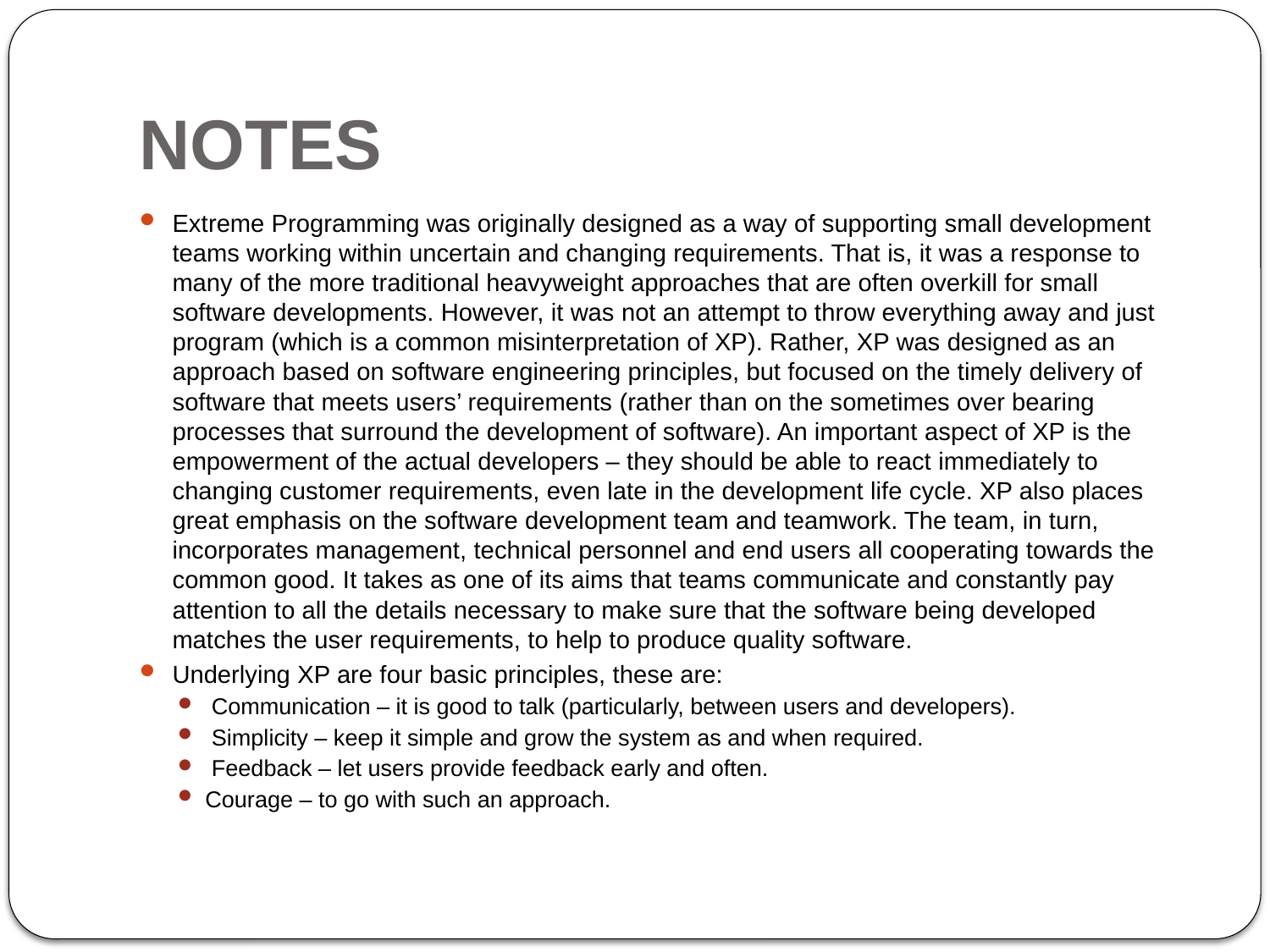

# NOTES
Extreme Programming was originally designed as a way of supporting small development teams working within uncertain and changing requirements. That is, it was a response to many of the more traditional heavyweight approaches that are often overkill for small software developments. However, it was not an attempt to throw everything away and just program (which is a common misinterpretation of XP). Rather, XP was designed as an approach based on software engineering principles, but focused on the timely delivery of software that meets users’ requirements (rather than on the sometimes over bearing processes that surround the development of software). An important aspect of XP is the empowerment of the actual developers – they should be able to react immediately to changing customer requirements, even late in the development life cycle. XP also places great emphasis on the software development team and teamwork. The team, in turn, incorporates management, technical personnel and end users all cooperating towards the common good. It takes as one of its aims that teams communicate and constantly pay attention to all the details necessary to make sure that the software being developed matches the user requirements, to help to produce quality software.
Underlying XP are four basic principles, these are:
 Communication – it is good to talk (particularly, between users and developers).
 Simplicity – keep it simple and grow the system as and when required.
 Feedback – let users provide feedback early and often.
Courage – to go with such an approach.